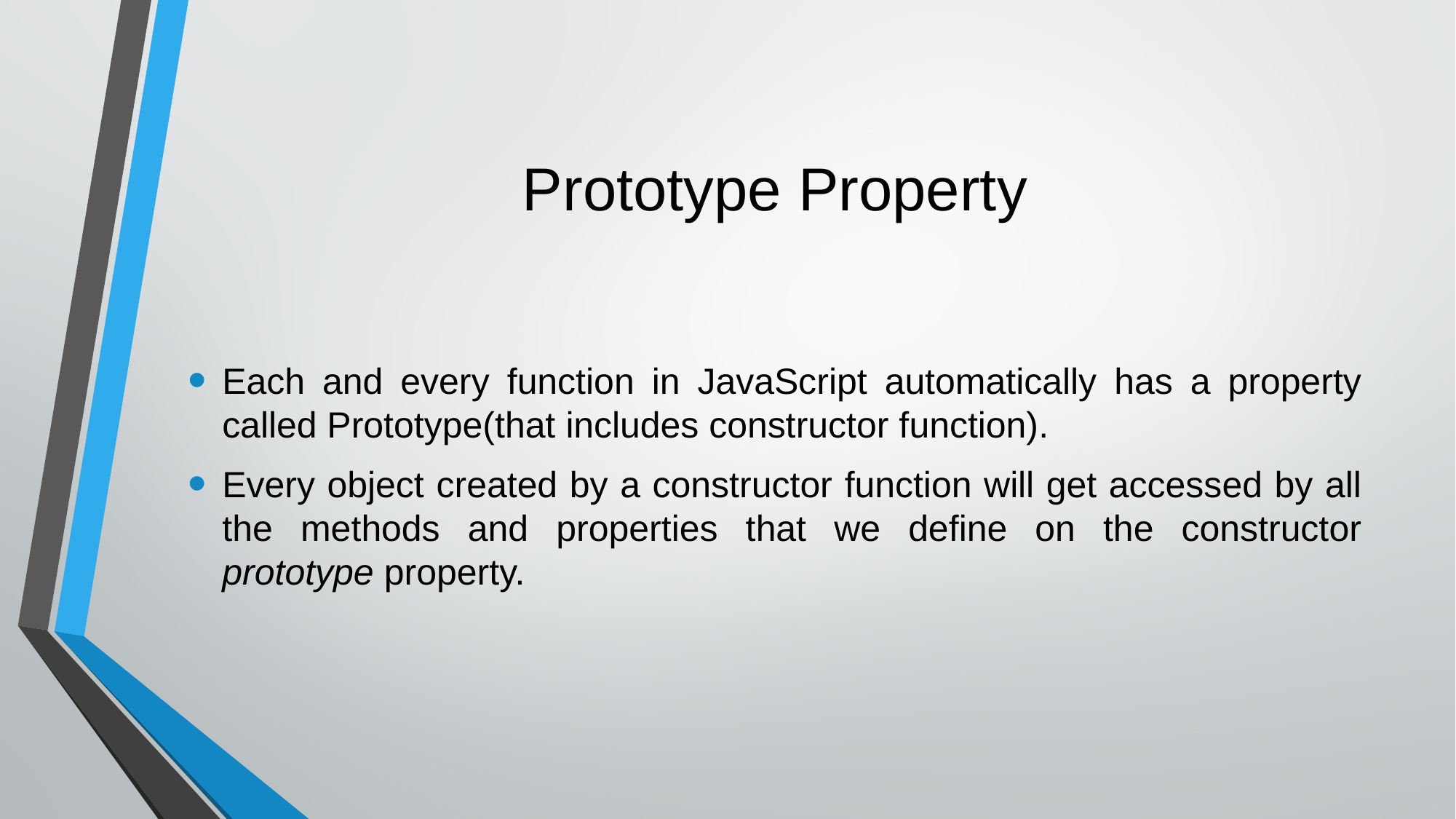

# Prototype Property
Each and every function in JavaScript automatically has a property called Prototype(that includes constructor function).
Every object created by a constructor function will get accessed by all the methods and properties that we define on the constructor prototype property.